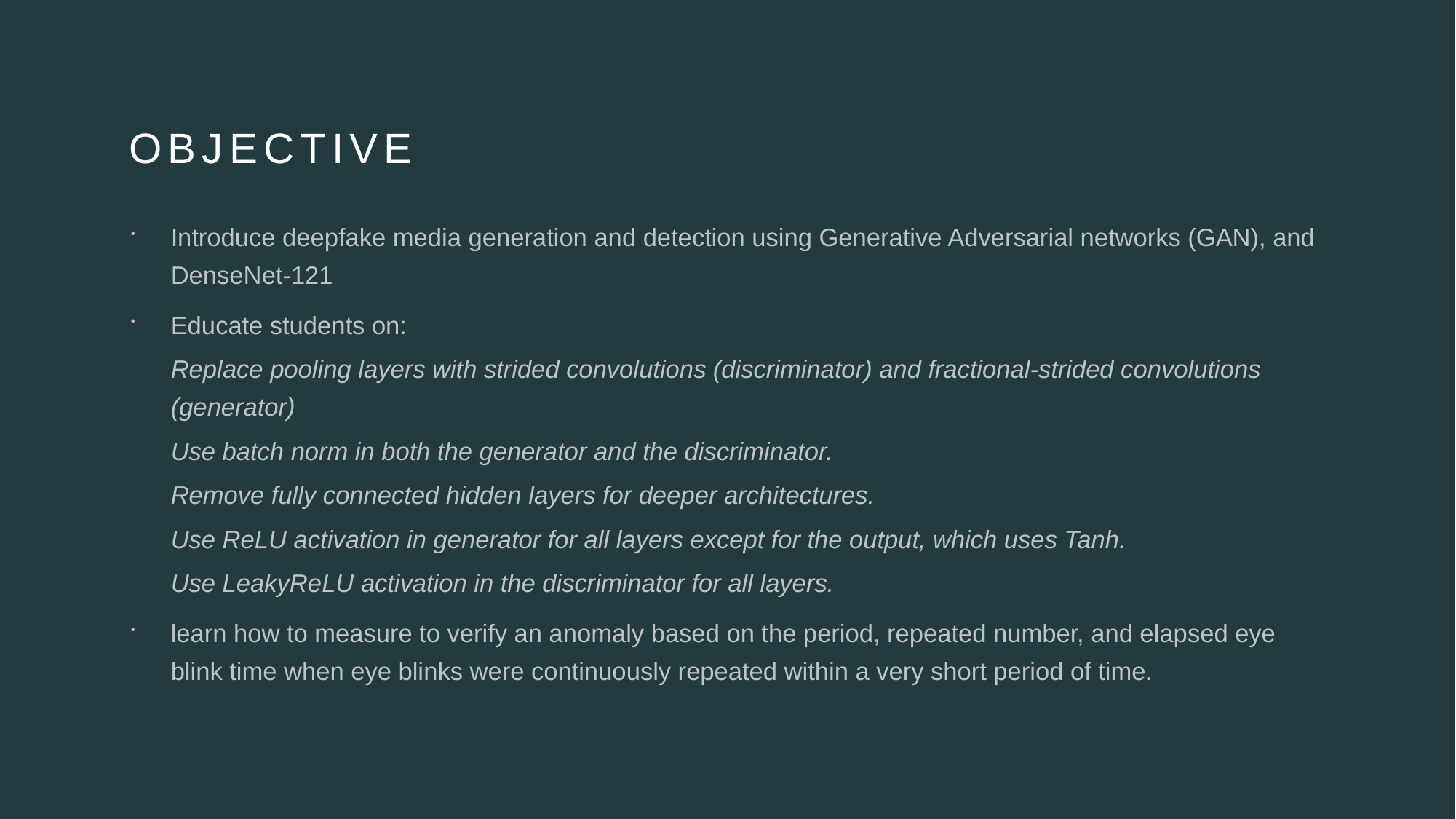

# Objective
Introduce deepfake media generation and detection using Generative Adversarial networks (GAN), and DenseNet-121
Educate students on:
Replace pooling layers with strided convolutions (discriminator) and fractional-strided convolutions (generator)
Use batch norm in both the generator and the discriminator.
Remove fully connected hidden layers for deeper architectures.
Use ReLU activation in generator for all layers except for the output, which uses Tanh.
Use LeakyReLU activation in the discriminator for all layers.
learn how to measure to verify an anomaly based on the period, repeated number, and elapsed eye blink time when eye blinks were continuously repeated within a very short period of time.